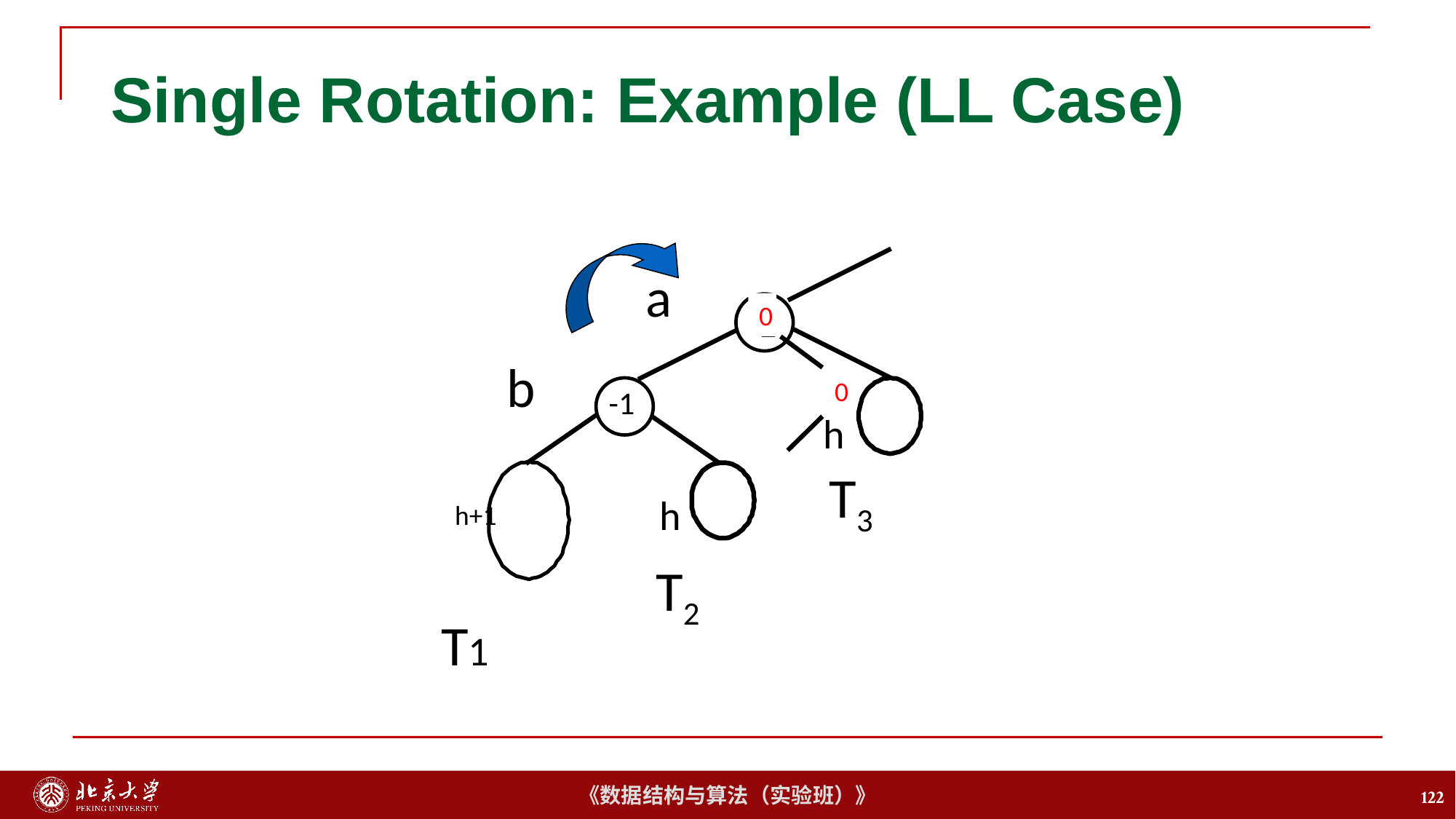

# Single Rotation: Example (LL Case)

a

-2

h

T3
0

b

0
-1

h

T2

h+1
T1

122